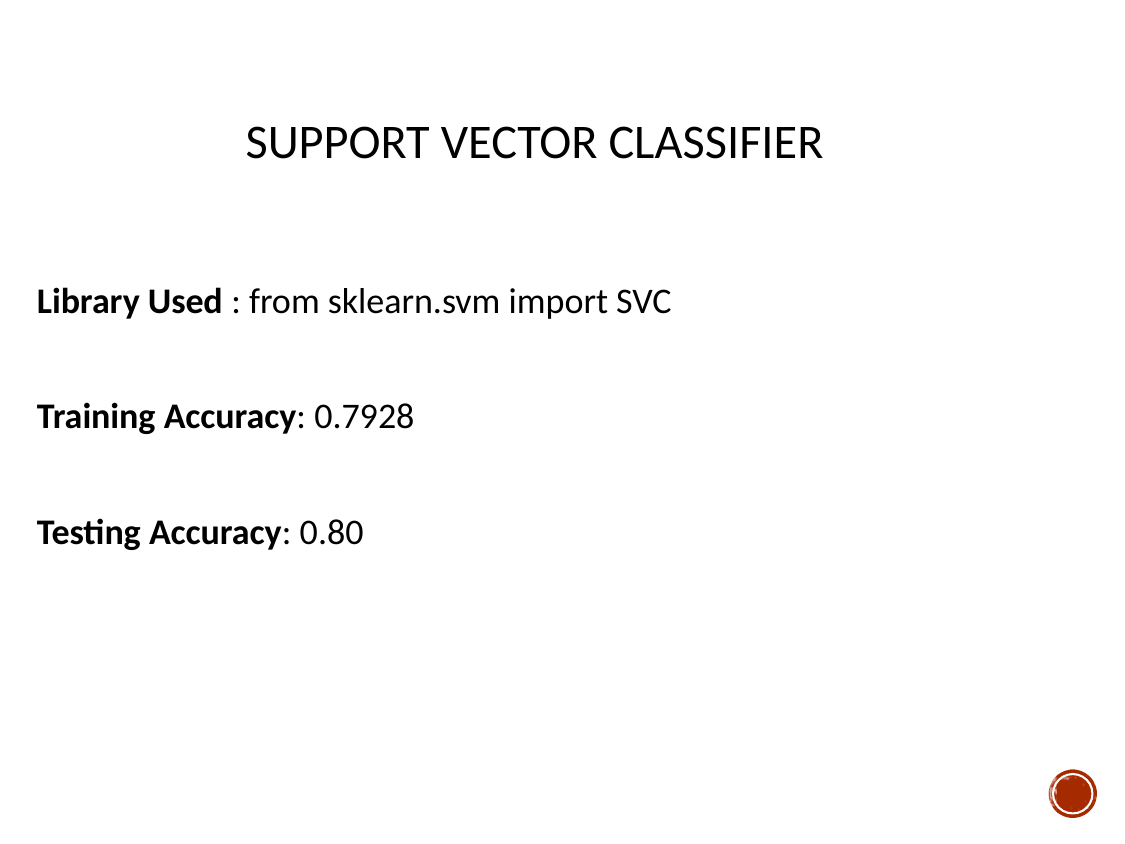

# Support Vector Classifier

Library Used : from sklearn.svm import SVC

Training Accuracy: 0.7928

Testing Accuracy: 0.80